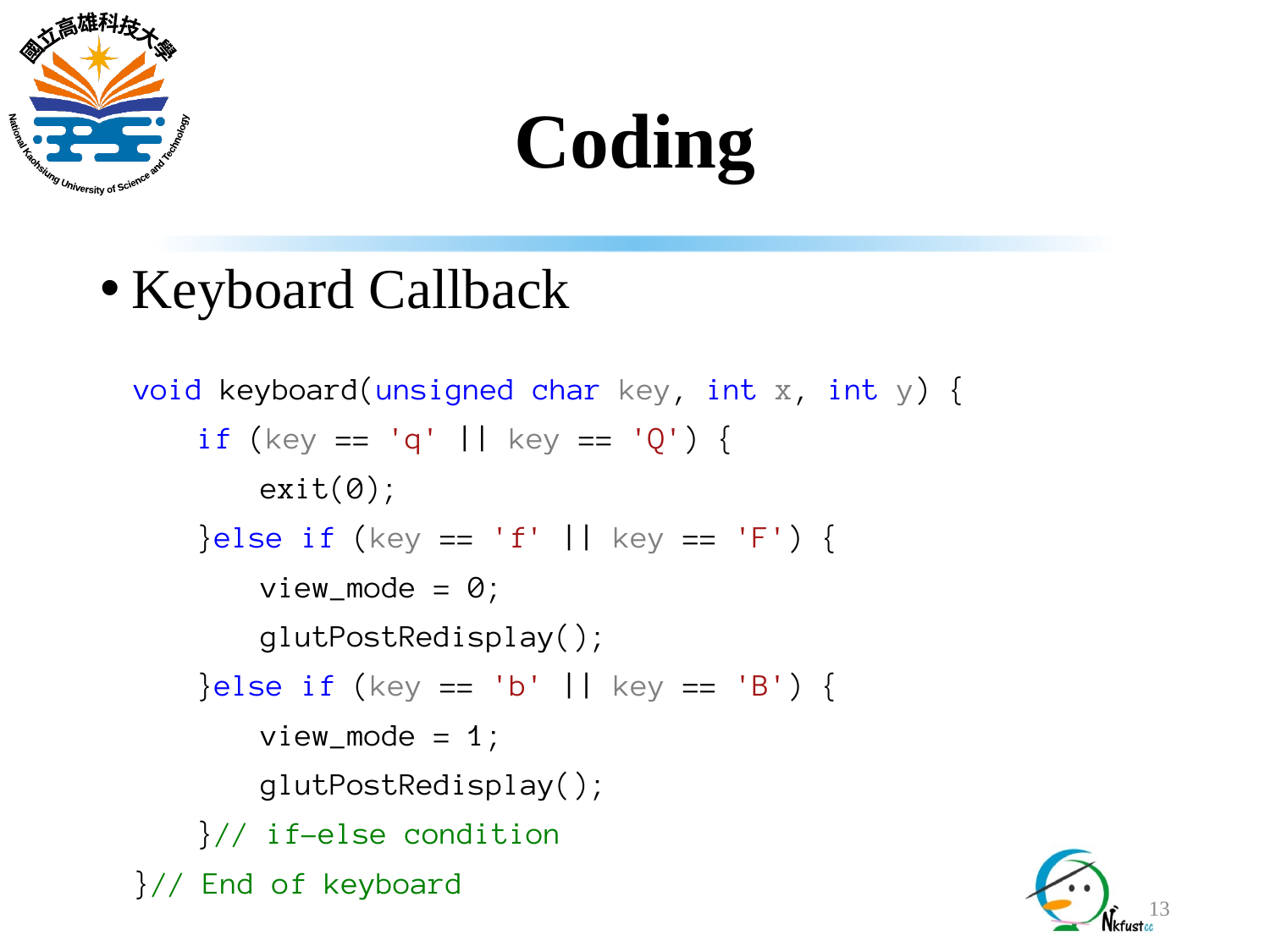

# Coding
Keyboard Callback
void keyboard(unsigned char key, int x, int y) {
if (key == 'q' || key == 'Q') {
exit(0);
}else if (key == 'f' || key == 'F') {
view_mode = 0;
glutPostRedisplay();
}else if (key == 'b' || key == 'B') {
view_mode = 1;
glutPostRedisplay();
}// if-else condition
}// End of keyboard
13